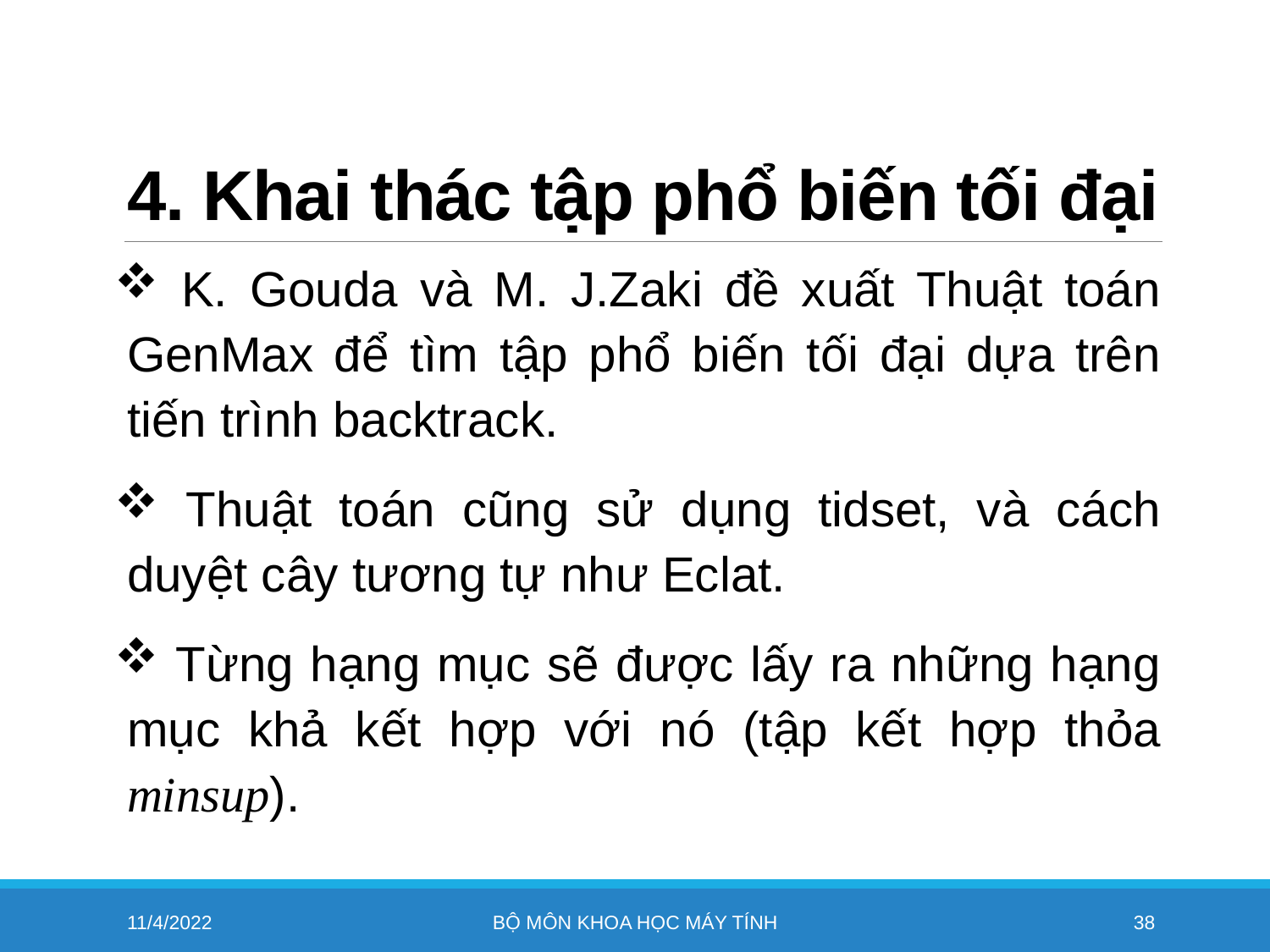

# 4. Khai thác tập phổ biến tối đại
 K. Gouda và M. J.Zaki đề xuất Thuật toán GenMax để tìm tập phổ biến tối đại dựa trên tiến trình backtrack.
 Thuật toán cũng sử dụng tidset, và cách duyệt cây tương tự như Eclat.
 Từng hạng mục sẽ được lấy ra những hạng mục khả kết hợp với nó (tập kết hợp thỏa minsup).
11/4/2022
Bộ môn khoa học máy tính
38